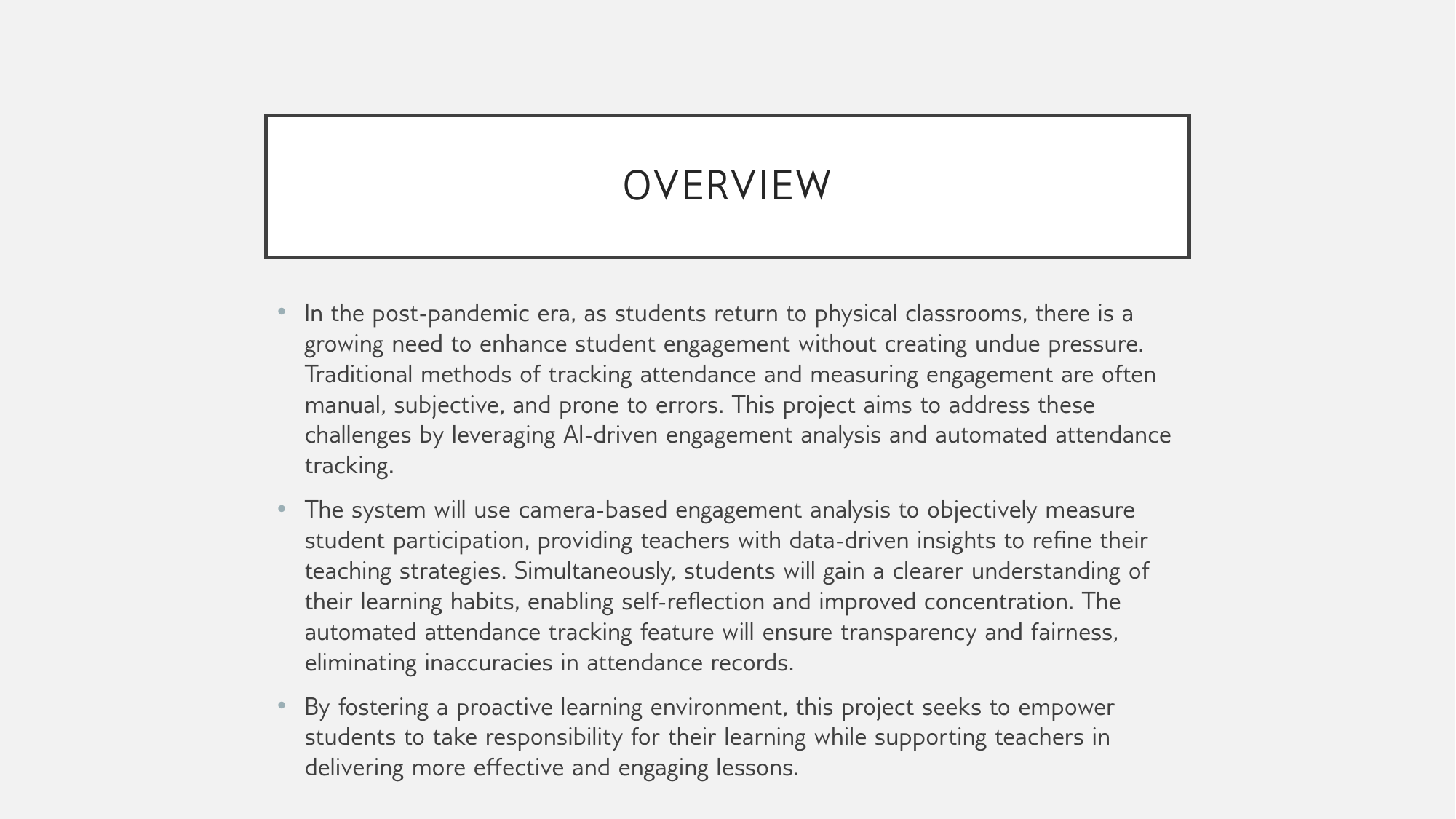

# Overview
In the post-pandemic era, as students return to physical classrooms, there is a growing need to enhance student engagement without creating undue pressure. Traditional methods of tracking attendance and measuring engagement are often manual, subjective, and prone to errors. This project aims to address these challenges by leveraging AI-driven engagement analysis and automated attendance tracking.
The system will use camera-based engagement analysis to objectively measure student participation, providing teachers with data-driven insights to refine their teaching strategies. Simultaneously, students will gain a clearer understanding of their learning habits, enabling self-reflection and improved concentration. The automated attendance tracking feature will ensure transparency and fairness, eliminating inaccuracies in attendance records.
By fostering a proactive learning environment, this project seeks to empower students to take responsibility for their learning while supporting teachers in delivering more effective and engaging lessons.